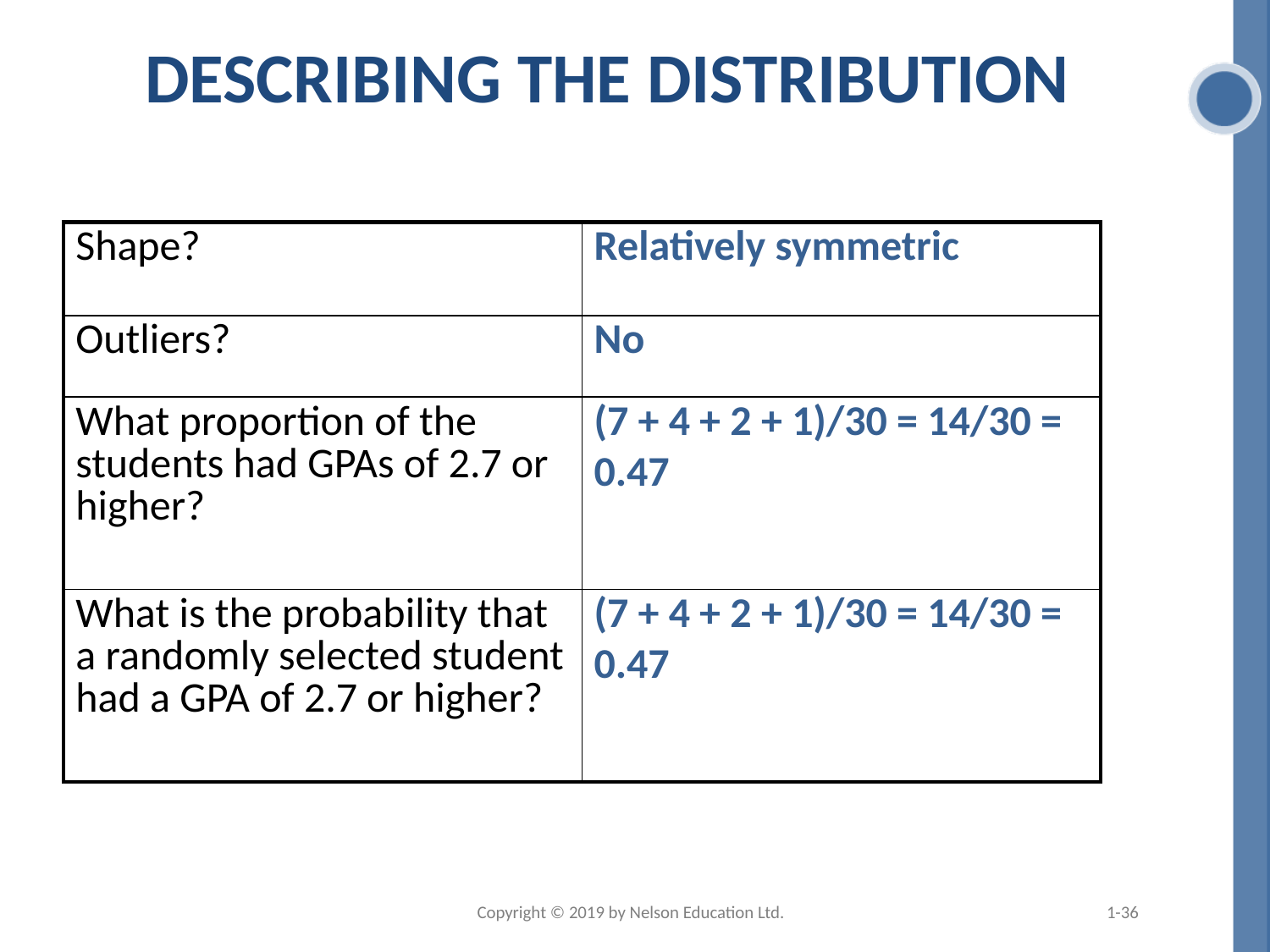

# Describing the Distribution
| Shape? | Relatively symmetric |
| --- | --- |
| Outliers? | No |
| What proportion of the students had GPAs of 2.7 or higher? | (7 + 4 + 2 + 1)/30 = 14/30 = 0.47 |
| What is the probability that a randomly selected student had a GPA of 2.7 or higher? | (7 + 4 + 2 + 1)/30 = 14/30 = 0.47 |
Copyright © 2019 by Nelson Education Ltd.
1-36